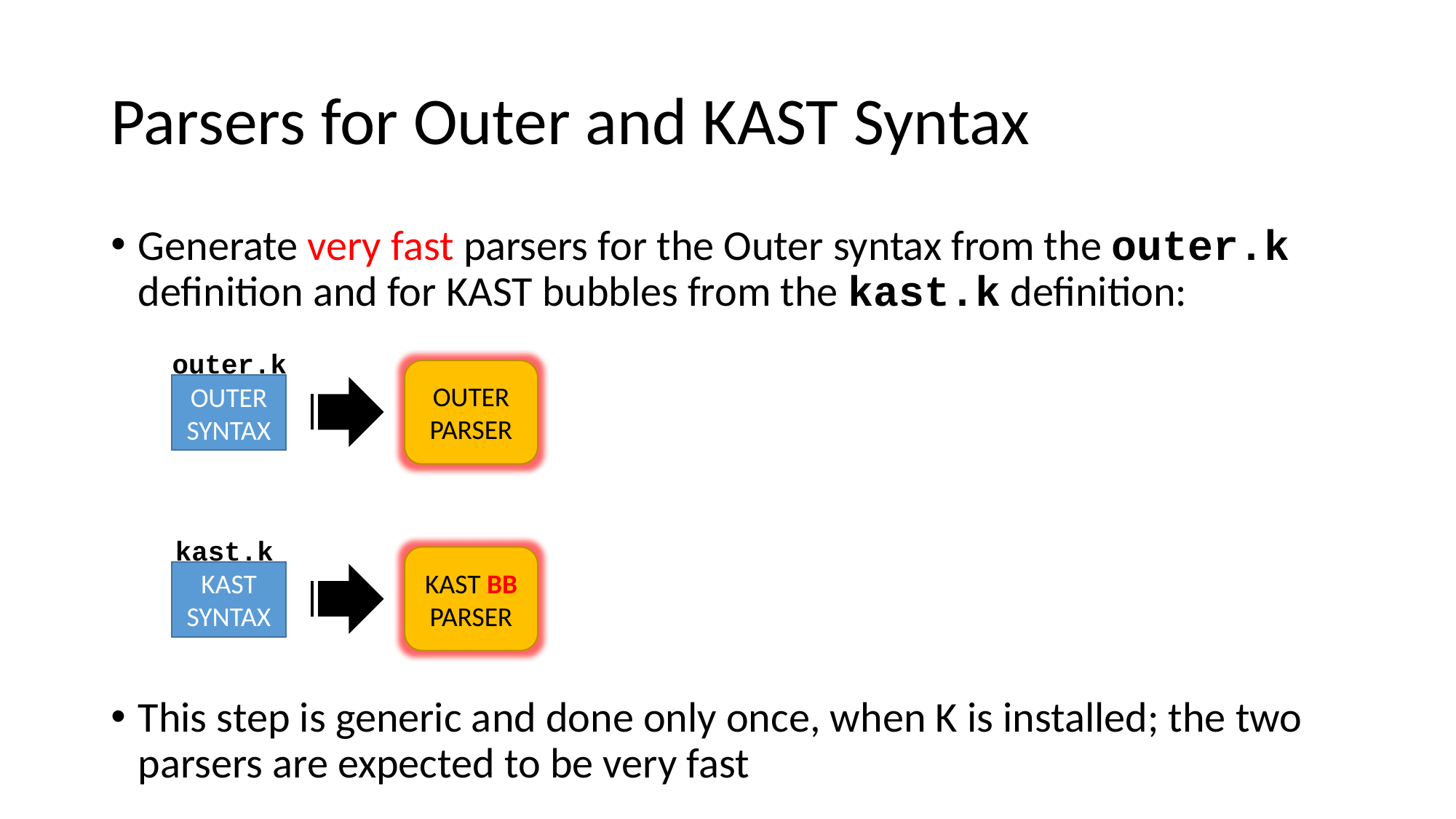

# Parsers for Outer and KAST Syntax
Generate very fast parsers for the Outer syntax from the outer.k definition and for KAST bubbles from the kast.k definition:

This step is generic and done only once, when K is installed; the two parsers are expected to be very fast
outer.k
OUTER
PARSER

OUTER
SYNTAX
kast.k
KAST BB
PARSER

KAST
SYNTAX